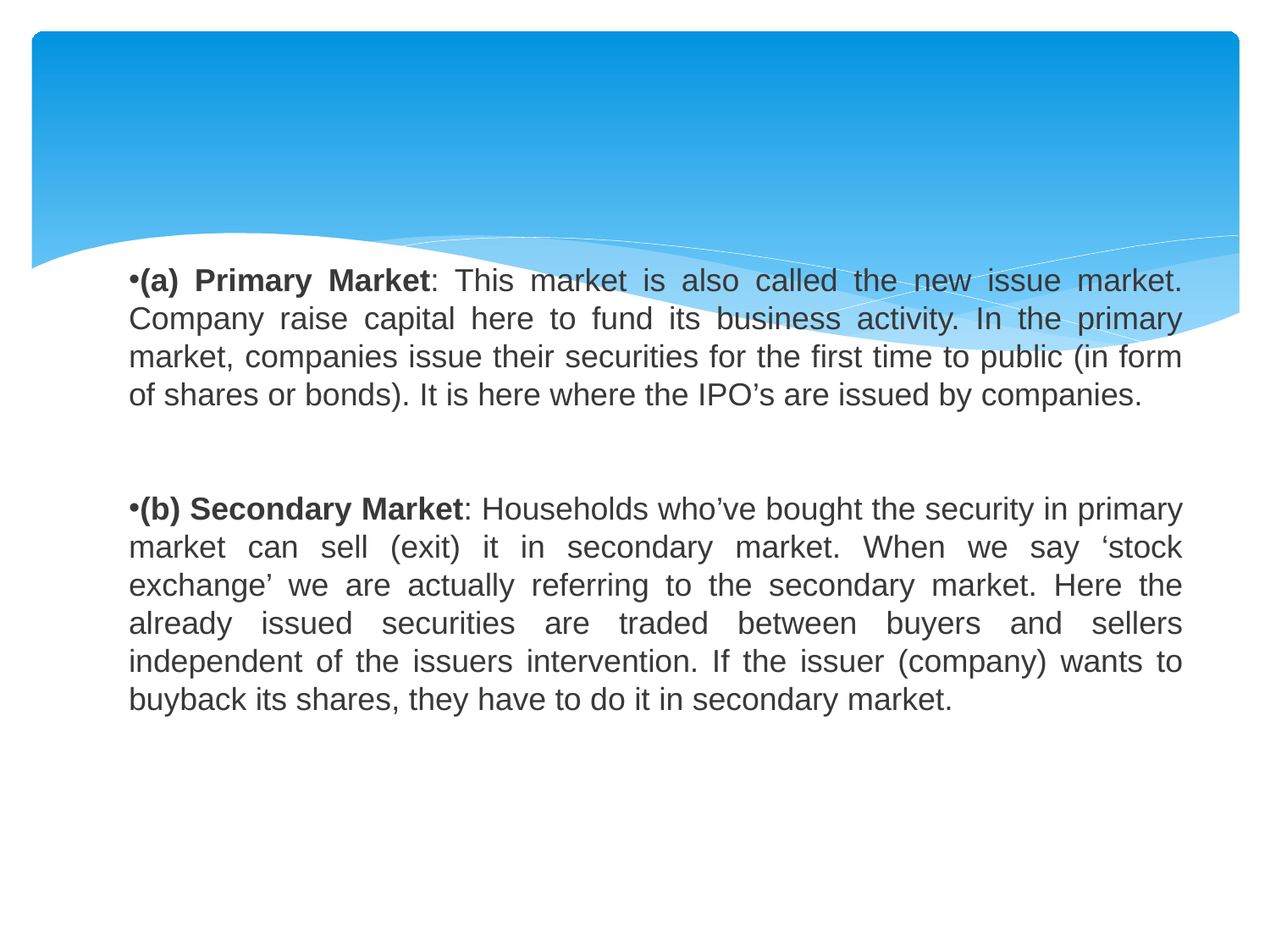

(a) Primary Market: This market is also called the new issue market. Company raise capital here to fund its business activity. In the primary market, companies issue their securities for the first time to public (in form of shares or bonds). It is here where the IPO’s are issued by companies.

(b) Secondary Market: Households who’ve bought the security in primary market can sell (exit) it in secondary market. When we say ‘stock exchange’ we are actually referring to the secondary market. Here the already issued securities are traded between buyers and sellers independent of the issuers intervention. If the issuer (company) wants to buyback its shares, they have to do it in secondary market.